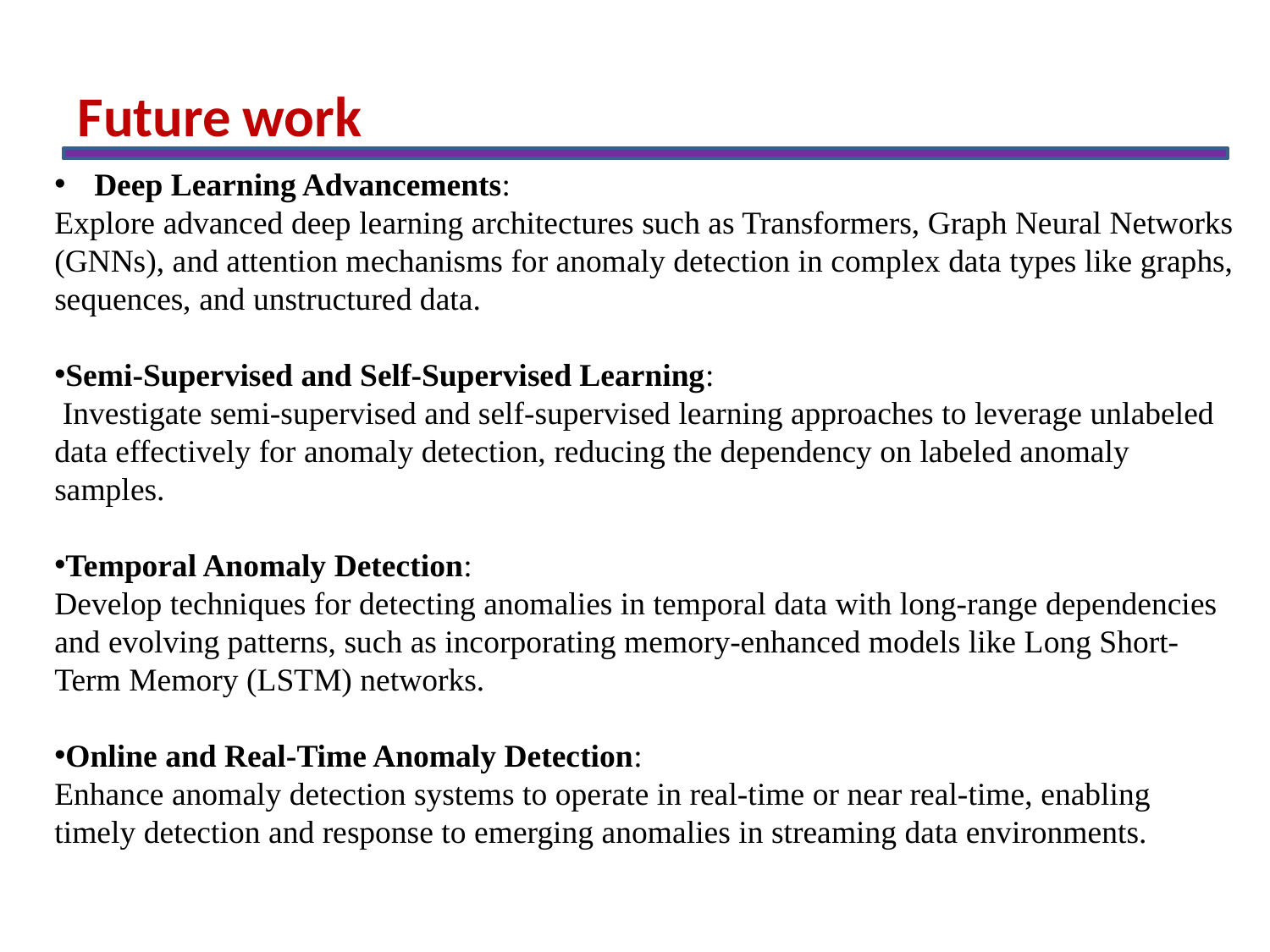

Future work

Deep Learning Advancements:
Explore advanced deep learning architectures such as Transformers, Graph Neural Networks (GNNs), and attention mechanisms for anomaly detection in complex data types like graphs, sequences, and unstructured data.

Semi-Supervised and Self-Supervised Learning:
 Investigate semi-supervised and self-supervised learning approaches to leverage unlabeled data effectively for anomaly detection, reducing the dependency on labeled anomaly samples.

Temporal Anomaly Detection:
Develop techniques for detecting anomalies in temporal data with long-range dependencies and evolving patterns, such as incorporating memory-enhanced models like Long Short-Term Memory (LSTM) networks.

Online and Real-Time Anomaly Detection:
Enhance anomaly detection systems to operate in real-time or near real-time, enabling timely detection and response to emerging anomalies in streaming data environments.